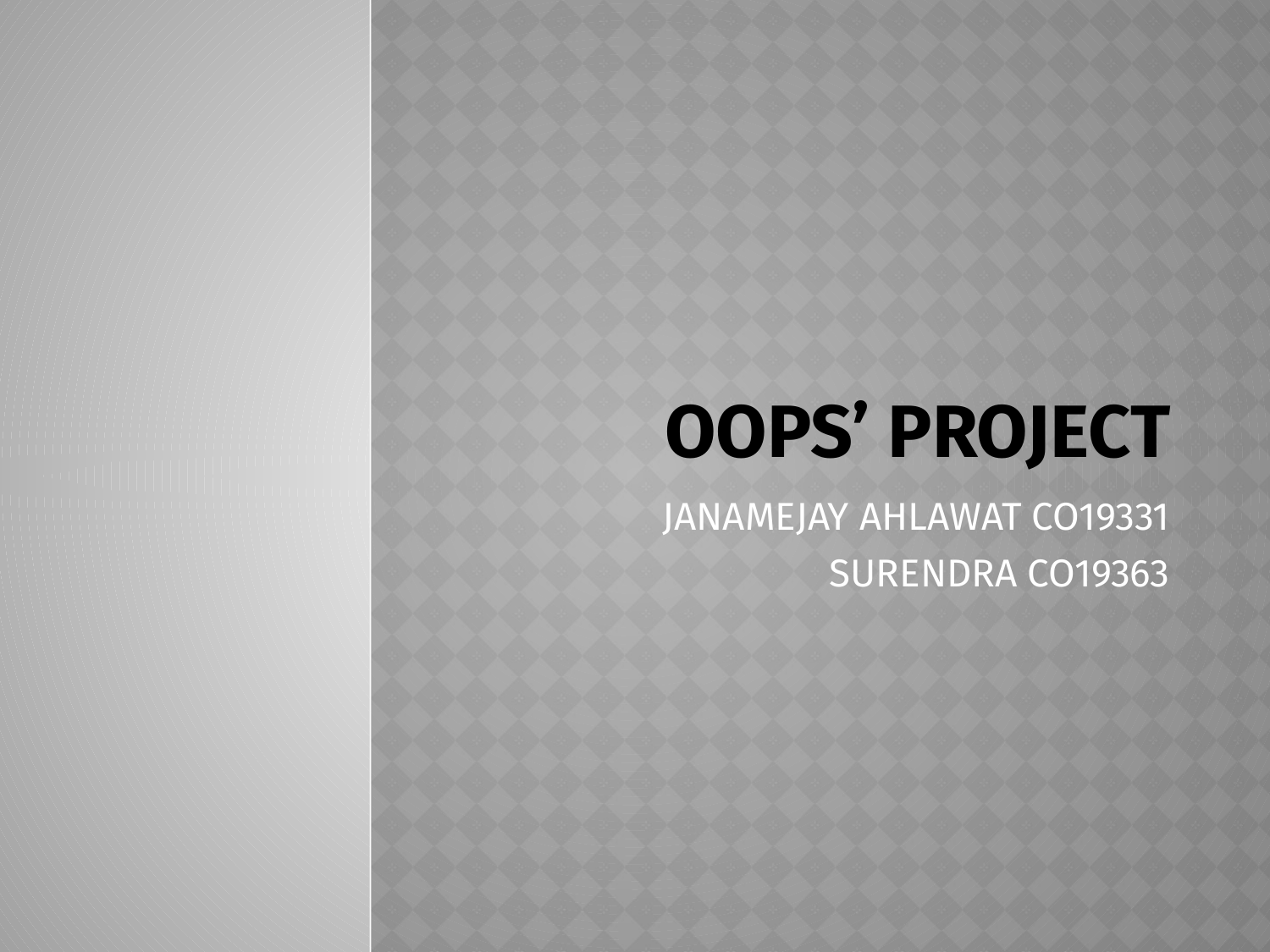

# OOPS’ PROJECT
JANAMEJAY AHLAWAT CO19331
SURENDRA CO19363